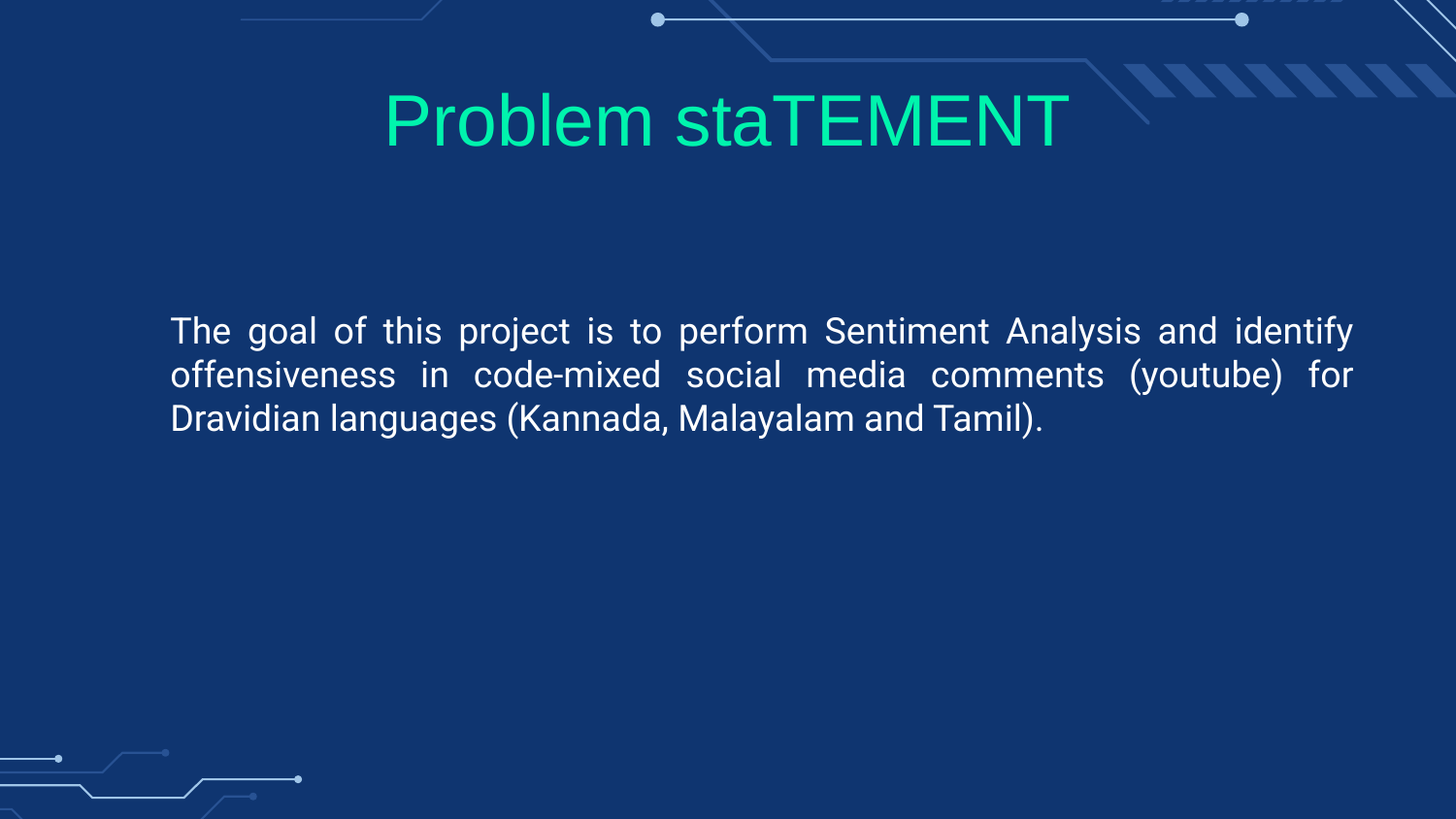

# Problem staTEMENT

The goal of this project is to perform Sentiment Analysis and identify offensiveness in code-mixed social media comments (youtube) for Dravidian languages (Kannada, Malayalam and Tamil).